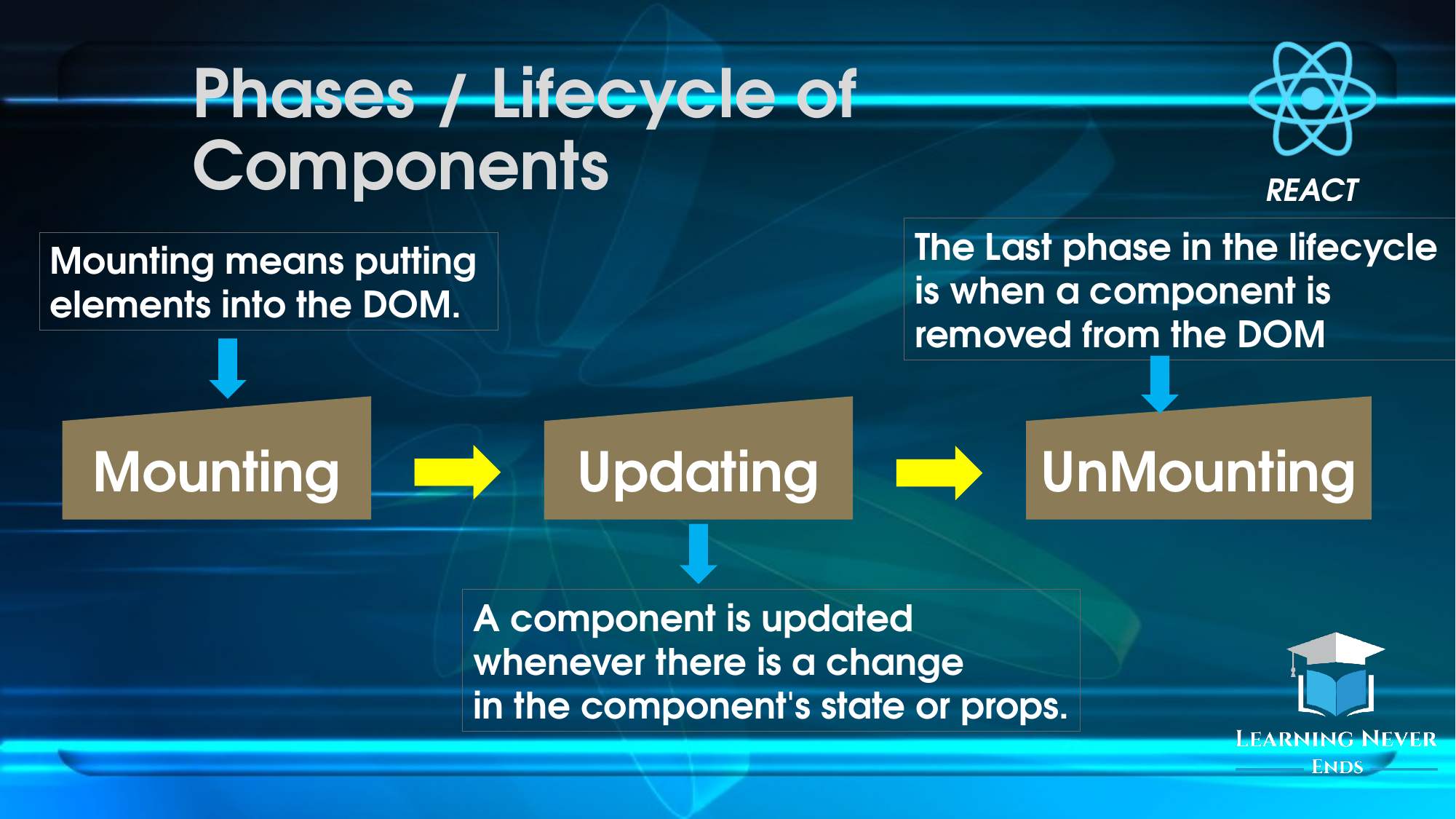

# Phases / Lifecycle of Components
The Last phase in the lifecycle
is when a component is
removed from the DOM
Mounting means putting
elements into the DOM.

Mounting
Updating
UnMounting

A component is updated
whenever there is a change
in the component's state or props.